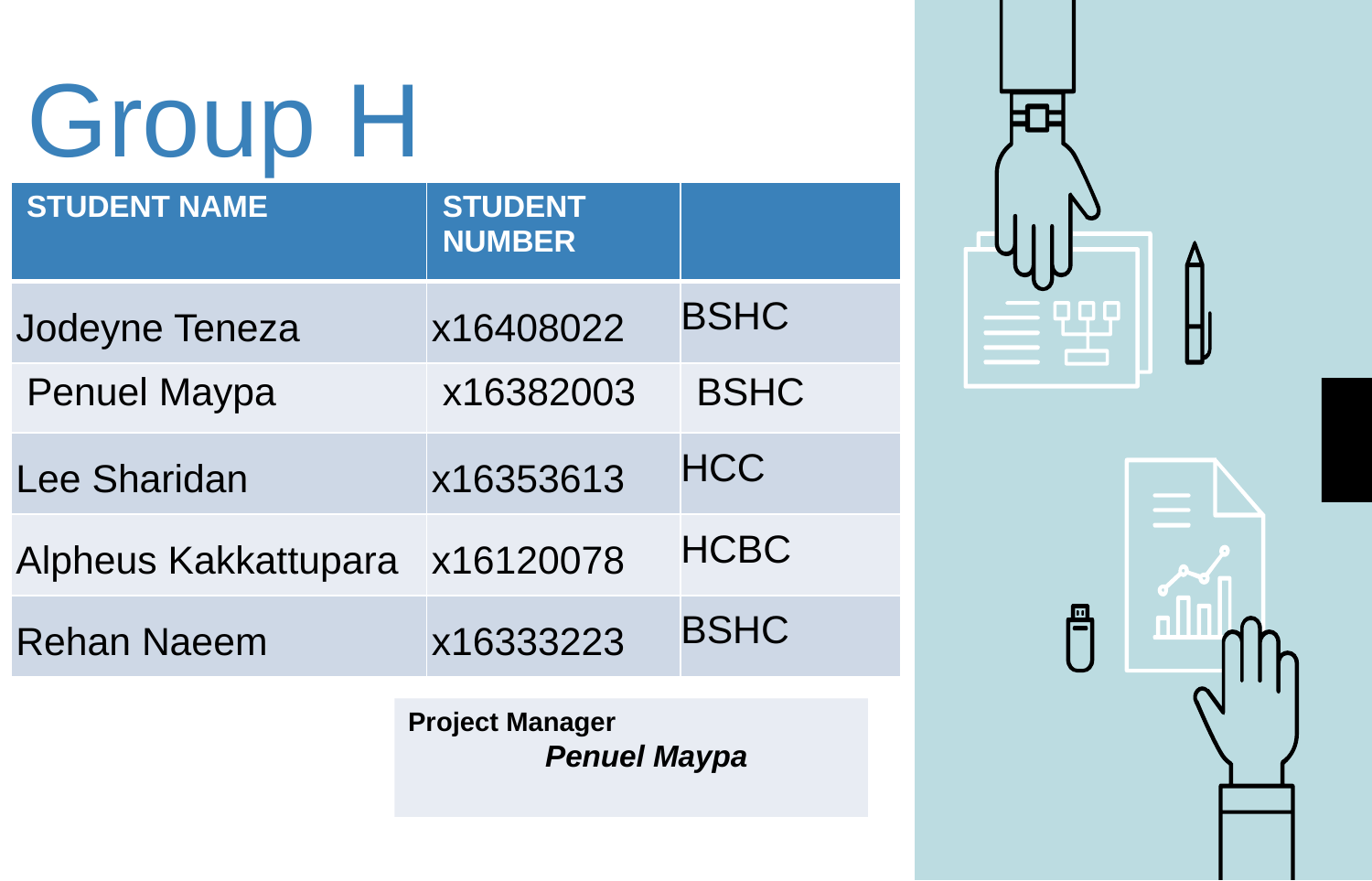

# Group H
| STUDENT NAME | STUDENT NUMBER |  |
| --- | --- | --- |
| Jodeyne Teneza | x16408022 | BSHC |
| Penuel Maypa | x16382003 | BSHC |
| Lee Sharidan | x16353613 | HCC |
| Alpheus Kakkattupara | x16120078 | HCBC |
| Rehan Naeem | x16333223 | BSHC |
2
Project Manager
	Penuel Maypa